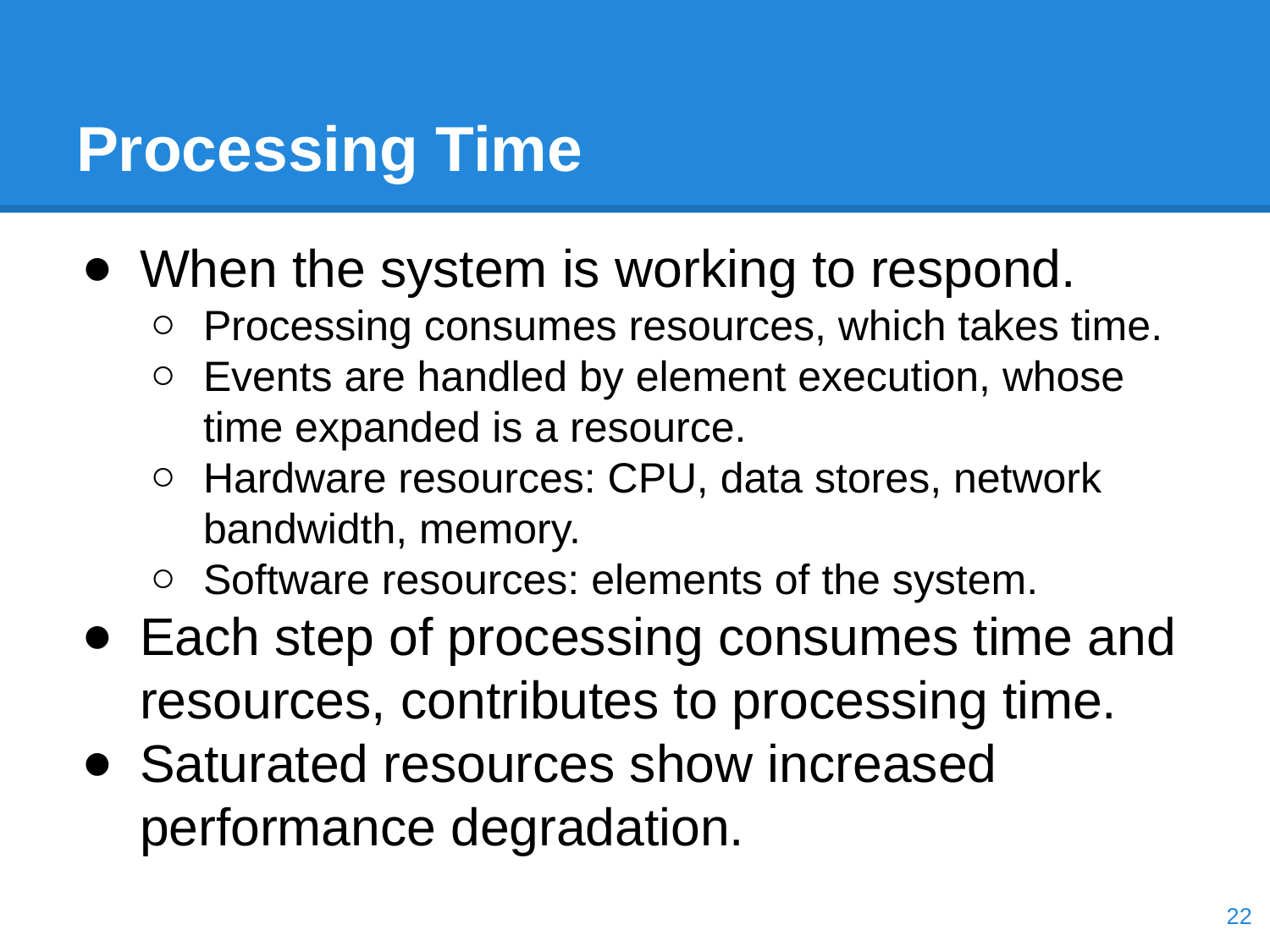

# Processing Time
When the system is working to respond.
Processing consumes resources, which takes time.
Events are handled by element execution, whose time expanded is a resource.
Hardware resources: CPU, data stores, network bandwidth, memory.
Software resources: elements of the system.
Each step of processing consumes time and resources, contributes to processing time.
Saturated resources show increased performance degradation.
22